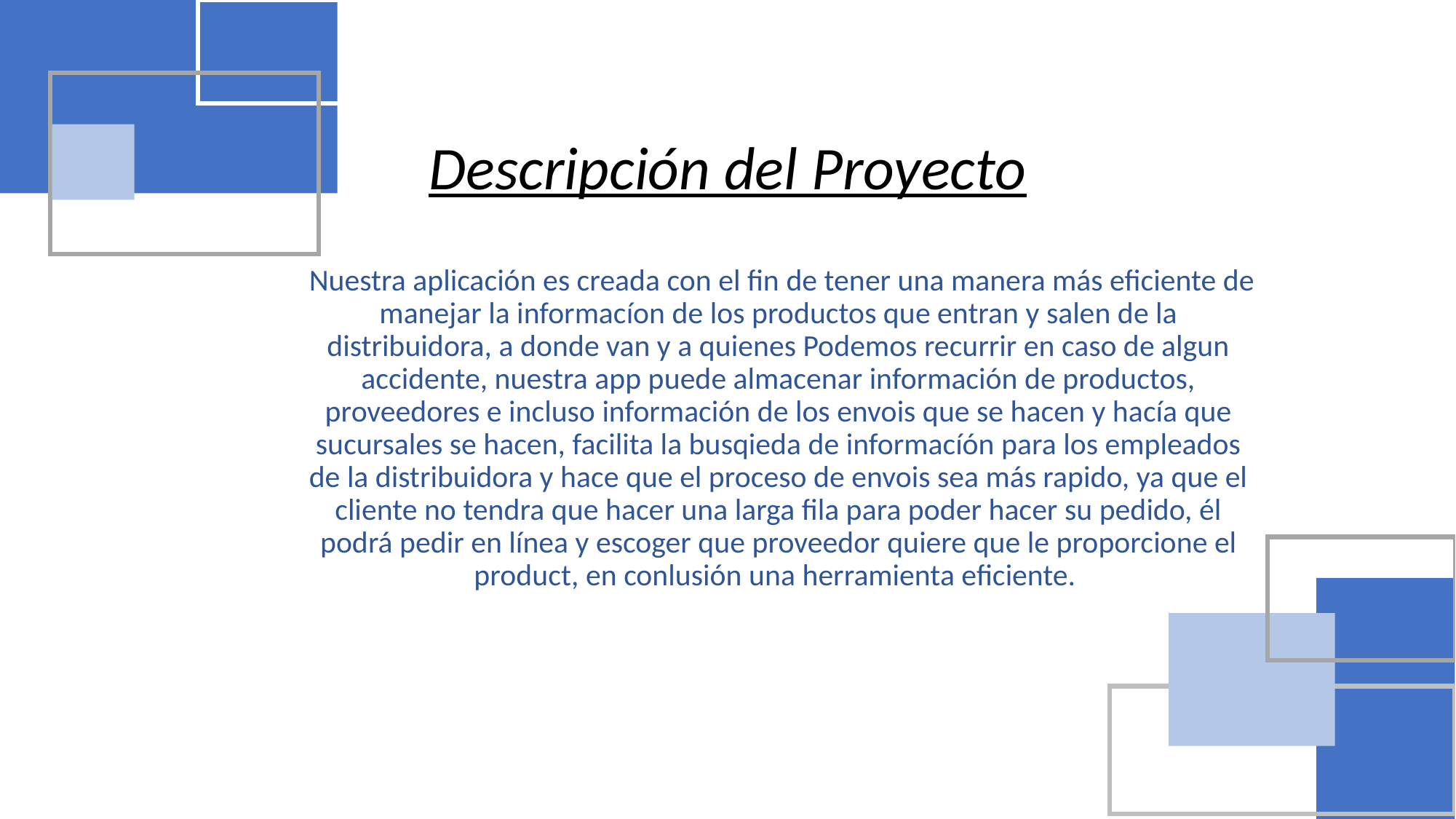

# Descripción del Proyecto

 Nuestra aplicación es creada con el fin de tener una manera más eficiente de manejar la informacíon de los productos que entran y salen de la distribuidora, a donde van y a quienes Podemos recurrir en caso de algun accidente, nuestra app puede almacenar información de productos, proveedores e incluso información de los envois que se hacen y hacía que sucursales se hacen, facilita la busqieda de informacíón para los empleados de la distribuidora y hace que el proceso de envois sea más rapido, ya que el cliente no tendra que hacer una larga fila para poder hacer su pedido, él podrá pedir en línea y escoger que proveedor quiere que le proporcione el product, en conlusión una herramienta eficiente.